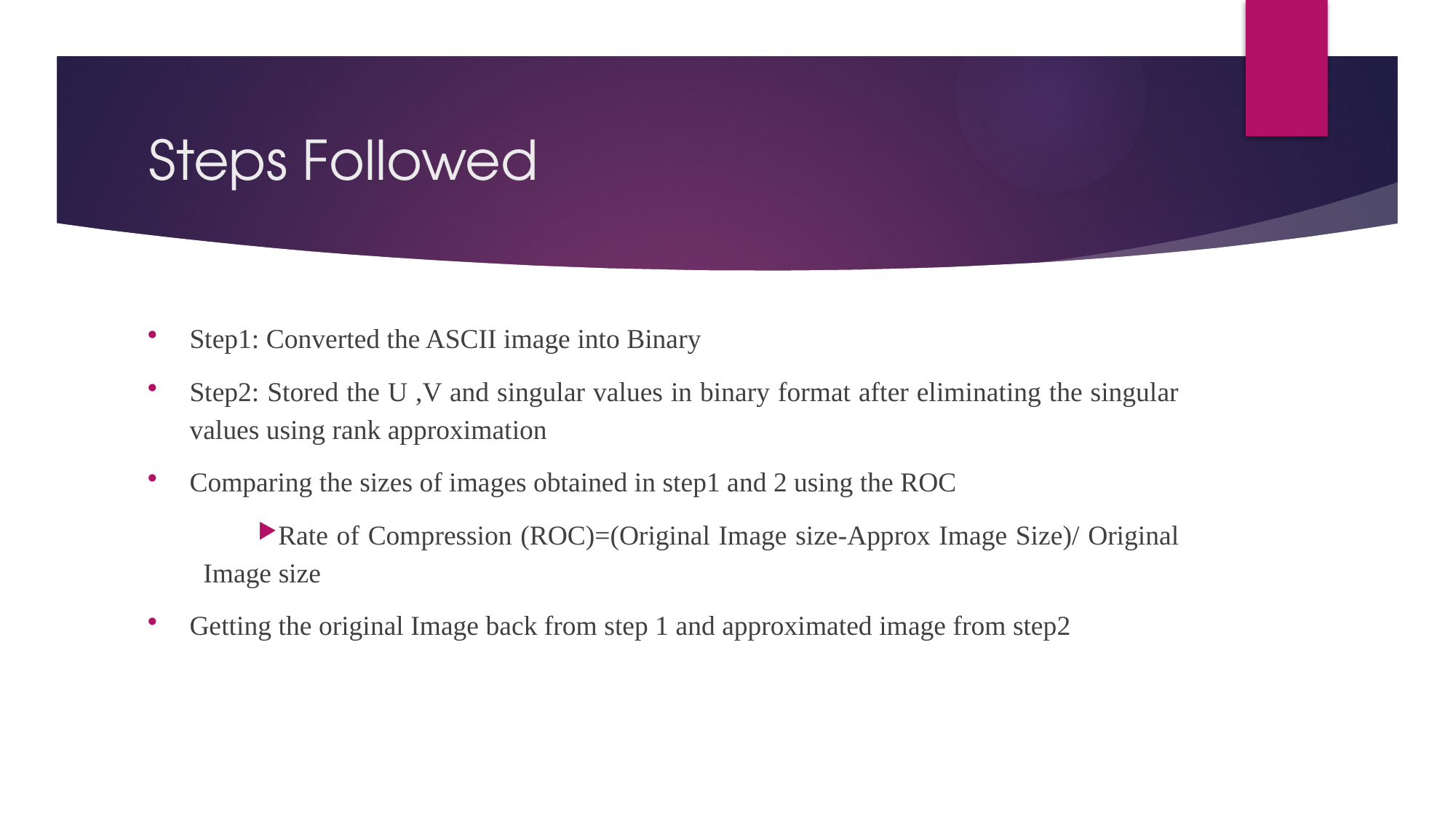

# Steps Followed
Step1: Converted the ASCII image into Binary
Step2: Stored the U ,V and singular values in binary format after eliminating the singular values using rank approximation
Comparing the sizes of images obtained in step1 and 2 using the ROC
Rate of Compression (ROC)=(Original Image size-Approx Image Size)/ Original Image size
Getting the original Image back from step 1 and approximated image from step2